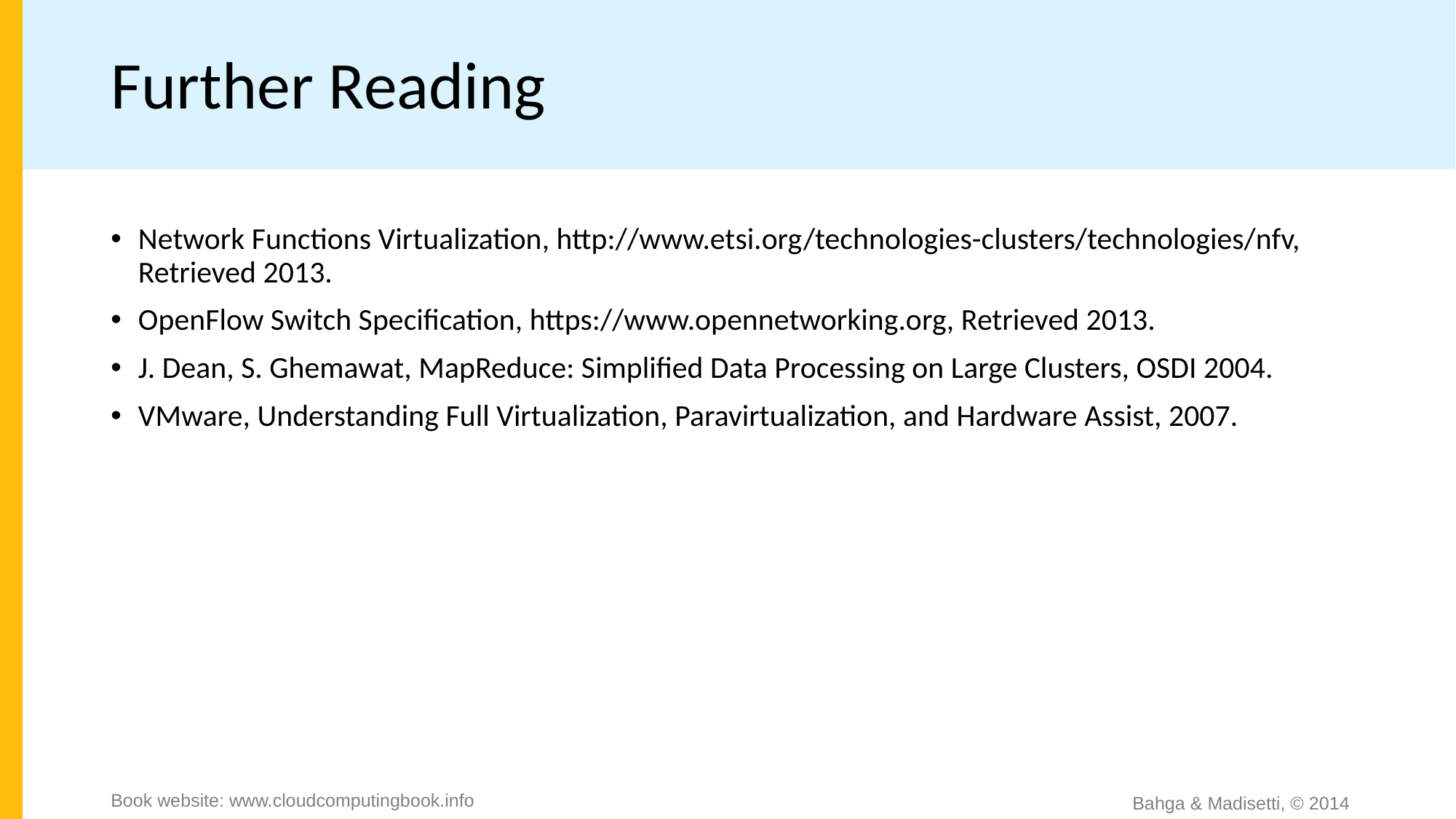

# Further Reading
Network Functions Virtualization, http://www.etsi.org/technologies-clusters/technologies/nfv, Retrieved 2013.
OpenFlow Switch Specification, https://www.opennetworking.org, Retrieved 2013.
J. Dean, S. Ghemawat, MapReduce: Simplified Data Processing on Large Clusters, OSDI 2004.
VMware, Understanding Full Virtualization, Paravirtualization, and Hardware Assist, 2007.
Book website: www.cloudcomputingbook.info
Bahga & Madisetti, © 2014